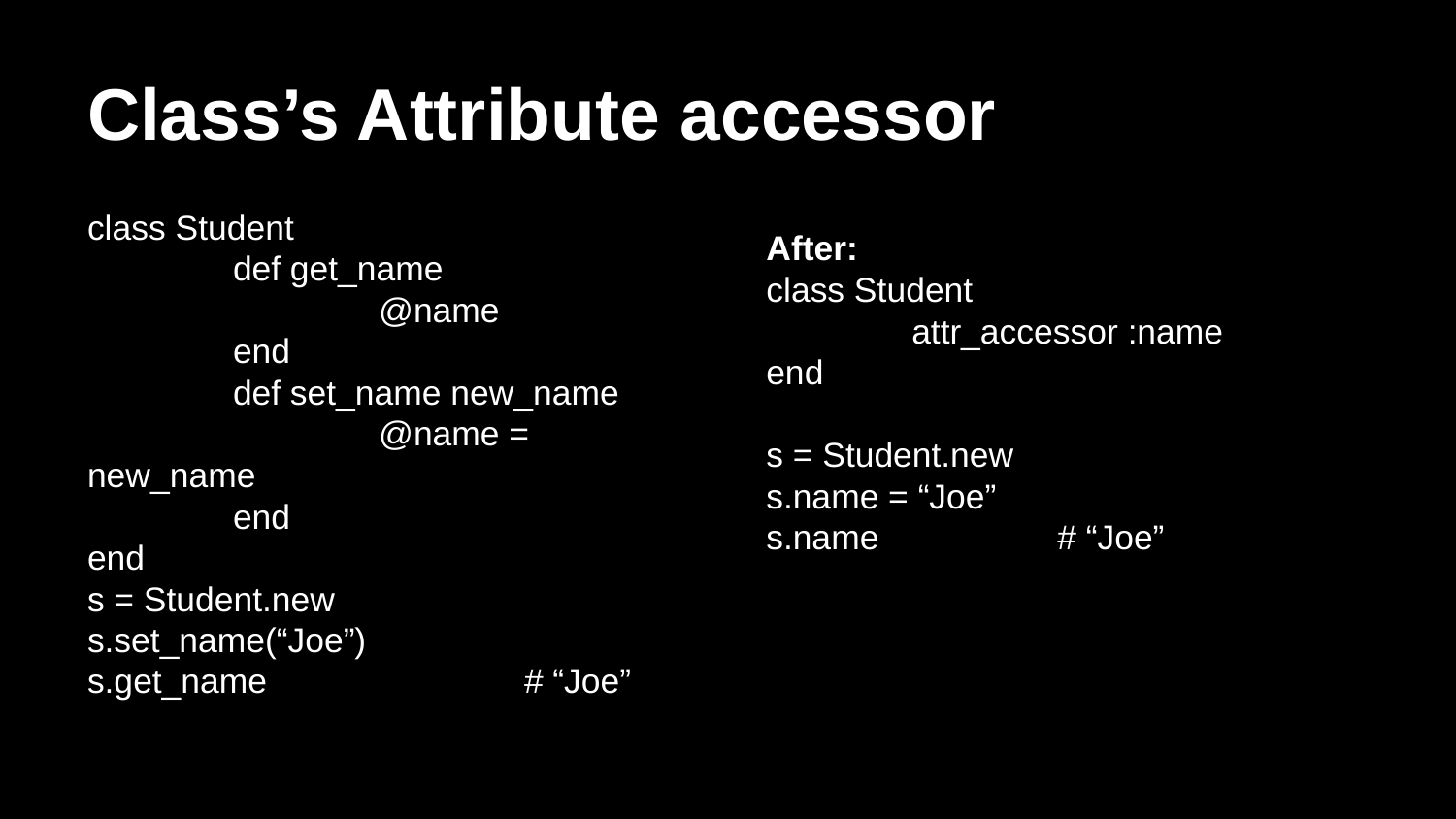

# Class’s Attribute accessor
class Student
	def get_name
		@name
	end
	def set_name new_name
		@name = new_name
	end
end
s = Student.new
s.set_name(“Joe”)
s.get_name 		# “Joe”
After:
class Student
	attr_accessor :name
end

s = Student.new
s.name = “Joe”
s.name 		# “Joe”